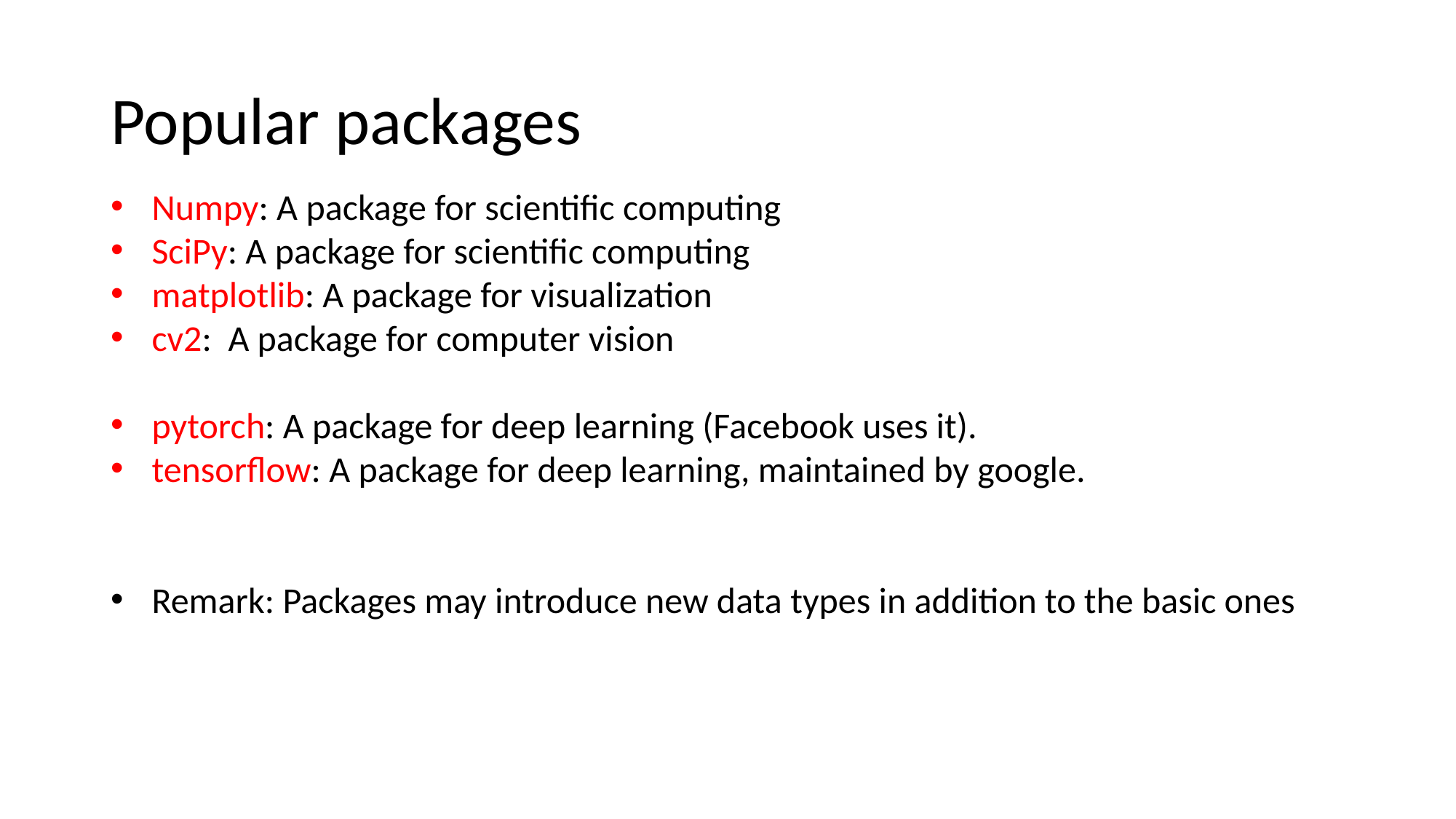

# Popular packages
Numpy: A package for scientific computing
SciPy: A package for scientific computing
matplotlib: A package for visualization
cv2:  A package for computer vision

pytorch: A package for deep learning (Facebook uses it).
tensorflow: A package for deep learning, maintained by google.

Remark: Packages may introduce new data types in addition to the basic ones